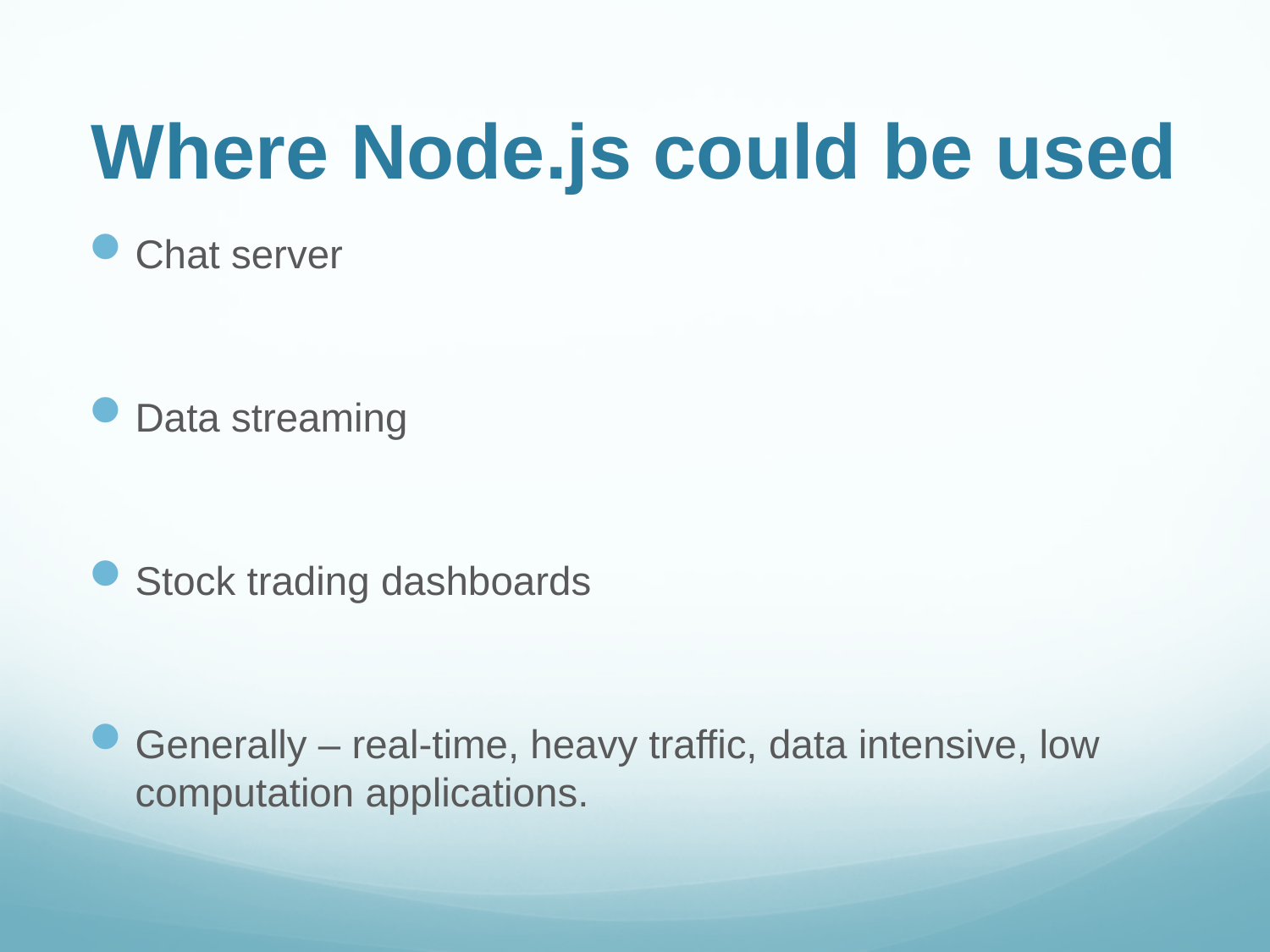

# Where Node.js could be used
Chat server

Data streaming

Stock trading dashboards

Generally – real-time, heavy traffic, data intensive, low computation applications.